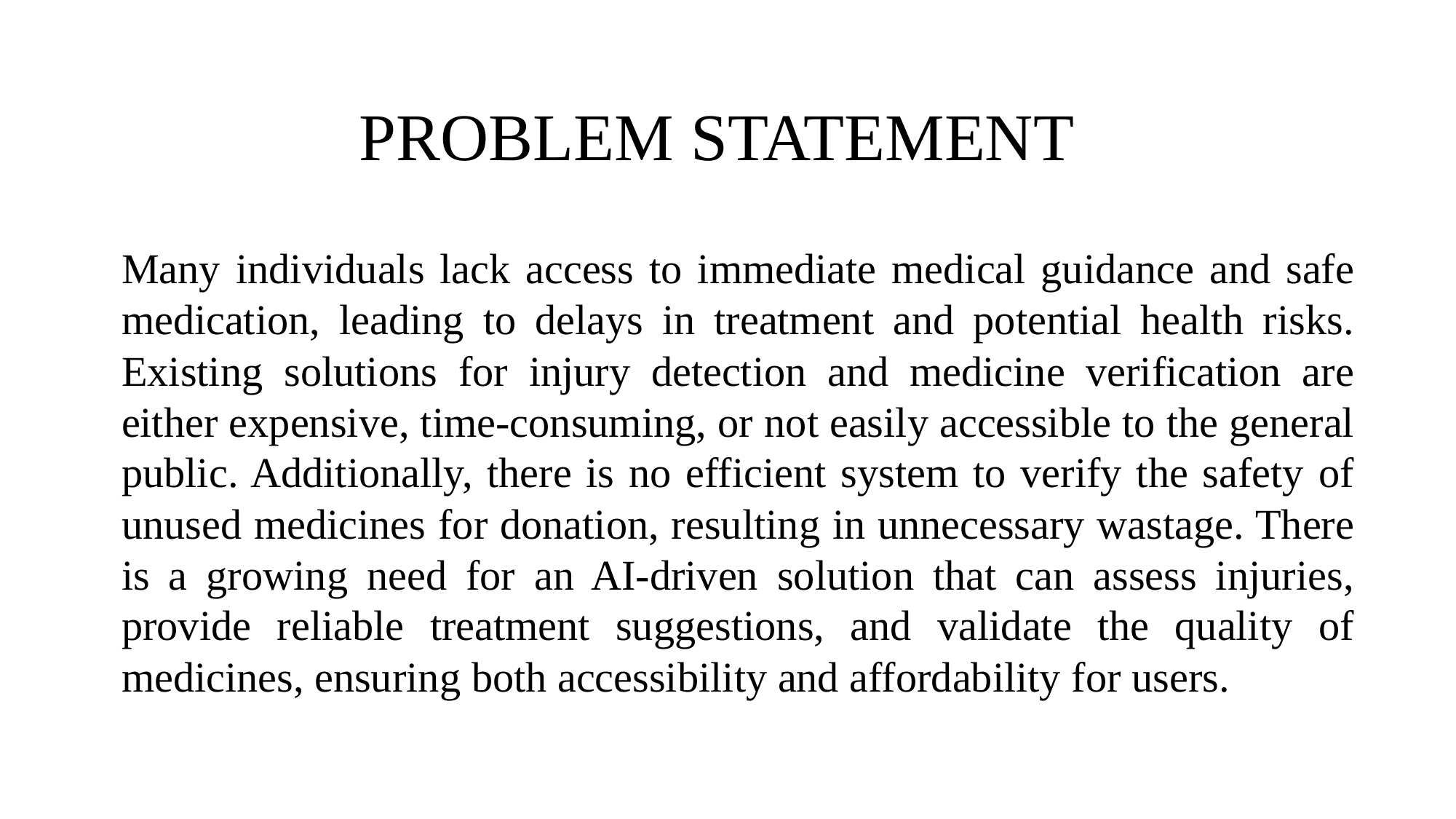

# PROBLEM STATEMENT
Many individuals lack access to immediate medical guidance and safe medication, leading to delays in treatment and potential health risks. Existing solutions for injury detection and medicine verification are either expensive, time-consuming, or not easily accessible to the general public. Additionally, there is no efficient system to verify the safety of unused medicines for donation, resulting in unnecessary wastage. There is a growing need for an AI-driven solution that can assess injuries, provide reliable treatment suggestions, and validate the quality of medicines, ensuring both accessibility and affordability for users.